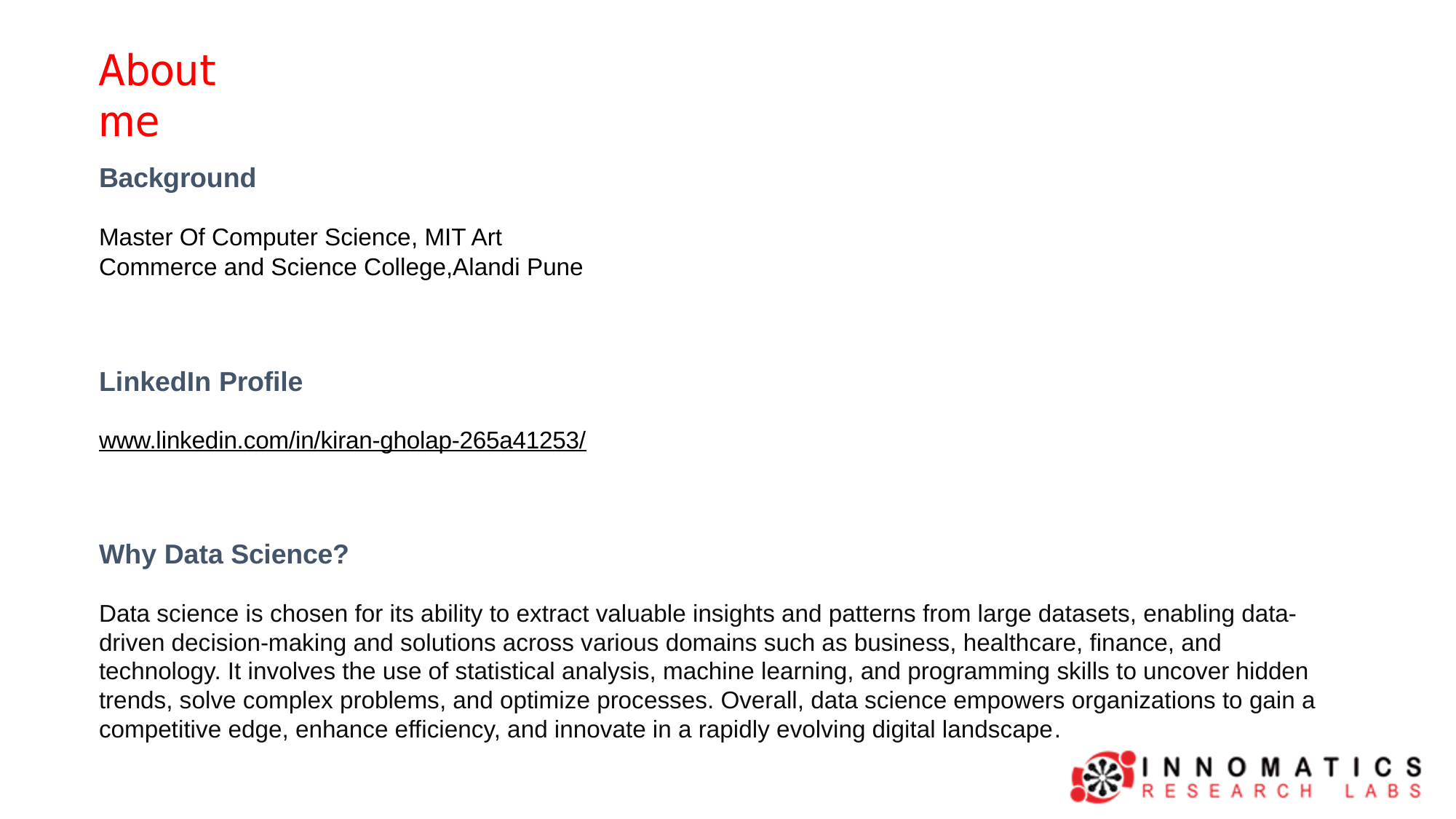

# About me
Background
Master Of Computer Science, MIT Art Commerce and Science College,Alandi Pune
LinkedIn Profile
www.linkedin.com/in/kiran-gholap-265a41253/
Why Data Science?
Data science is chosen for its ability to extract valuable insights and patterns from large datasets, enabling data-driven decision-making and solutions across various domains such as business, healthcare, finance, and technology. It involves the use of statistical analysis, machine learning, and programming skills to uncover hidden trends, solve complex problems, and optimize processes. Overall, data science empowers organizations to gain a competitive edge, enhance efficiency, and innovate in a rapidly evolving digital landscape.